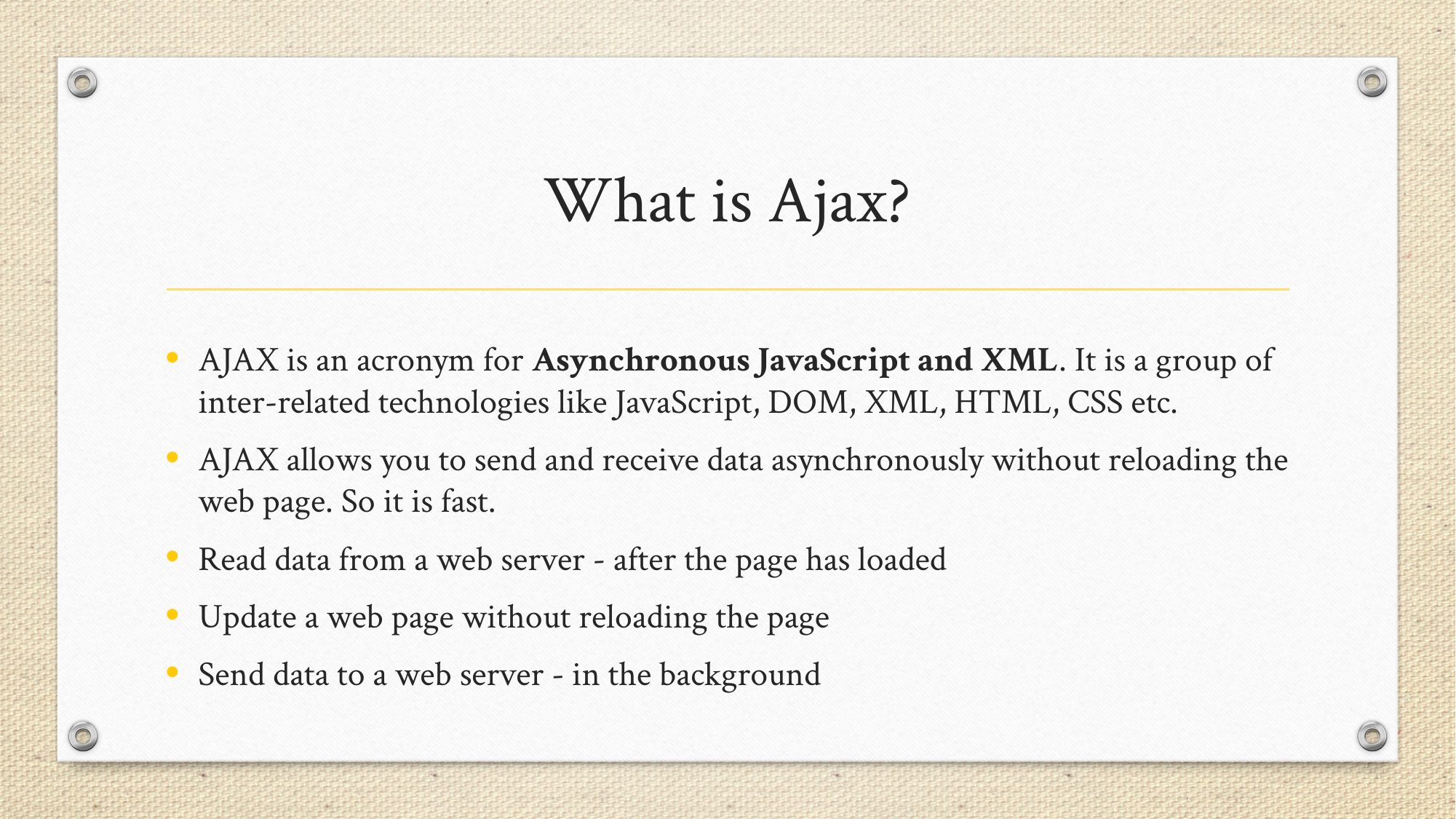

# What is Ajax?

AJAX is an acronym for Asynchronous JavaScript and XML. It is a group of inter-related technologies like JavaScript, DOM, XML, HTML, CSS etc.
AJAX allows you to send and receive data asynchronously without reloading the web page. So it is fast.
Read data from a web server - after the page has loaded
Update a web page without reloading the page
Send data to a web server - in the background